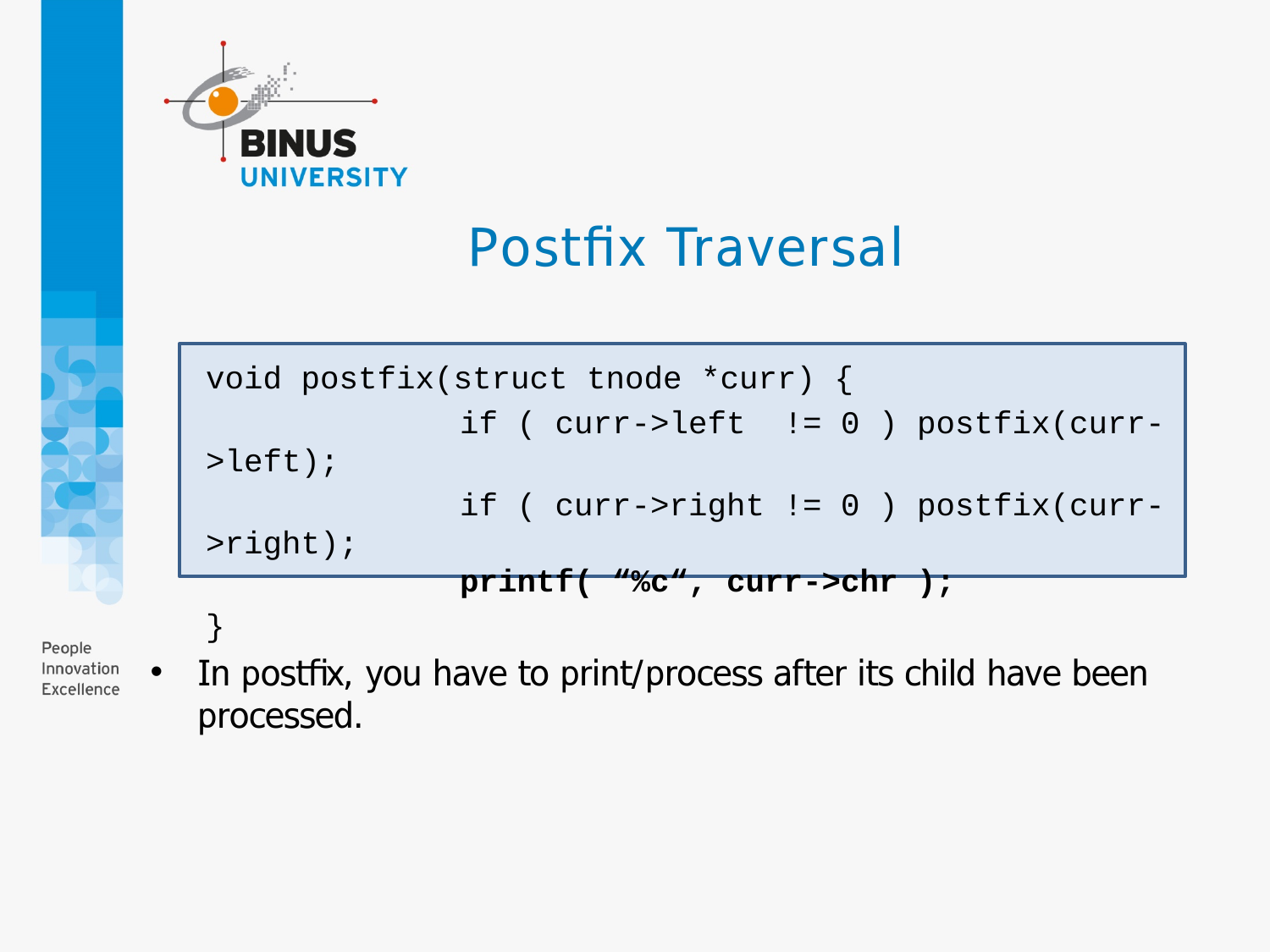

# Postfix Traversal

void postfix(struct tnode *curr) {
		if ( curr->left  != 0 ) postfix(curr->left);
		if ( curr->right != 0 ) postfix(curr->right);
		printf( “%c“, curr->chr );
}
In postfix, you have to print/process after its child have been processed.